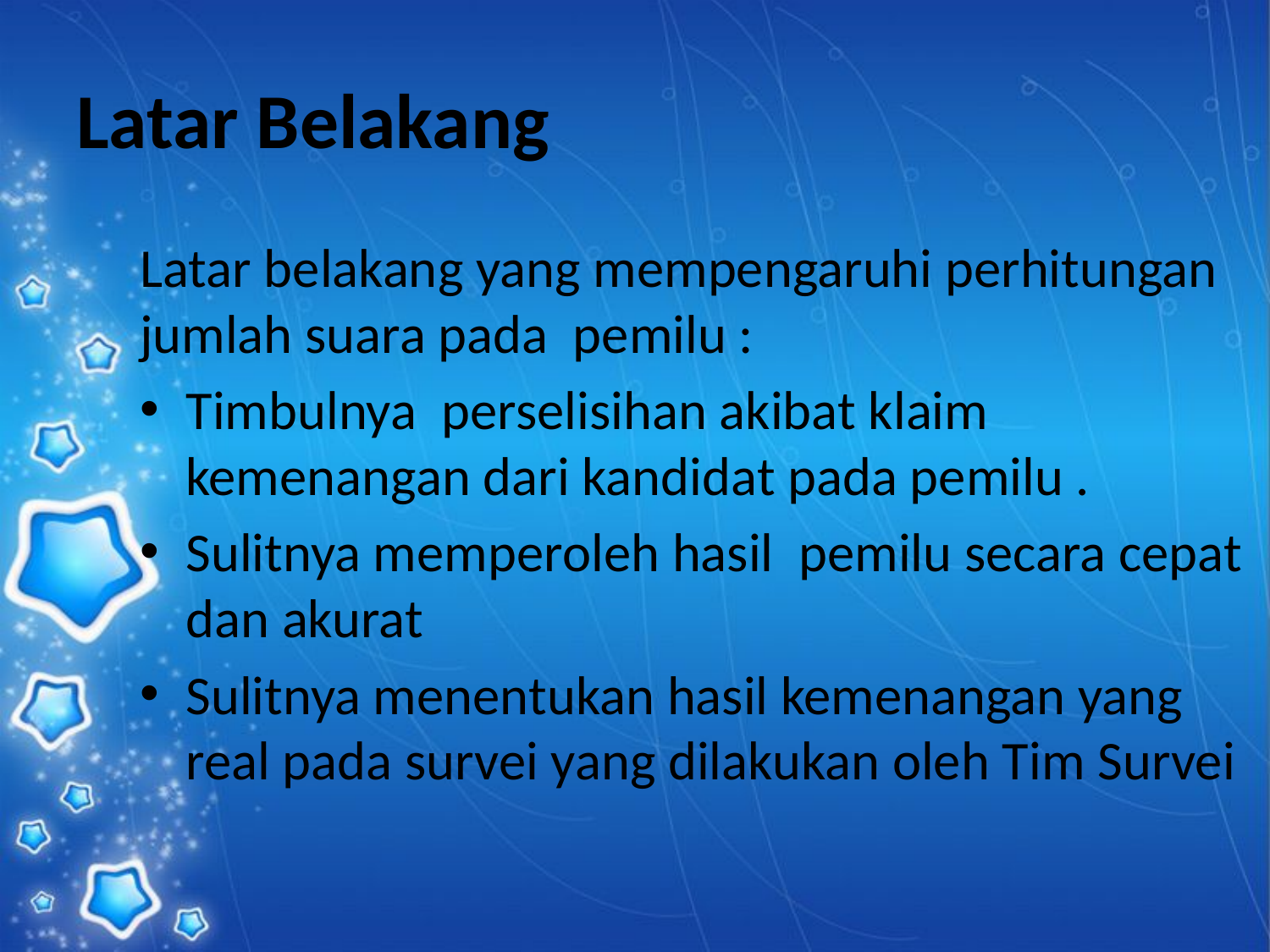

# Latar Belakang
Latar belakang yang mempengaruhi perhitungan jumlah suara pada  pemilu :
Timbulnya  perselisihan akibat klaim kemenangan dari kandidat pada pemilu .
Sulitnya memperoleh hasil  pemilu secara cepat dan akurat
Sulitnya menentukan hasil kemenangan yang real pada survei yang dilakukan oleh Tim Survei